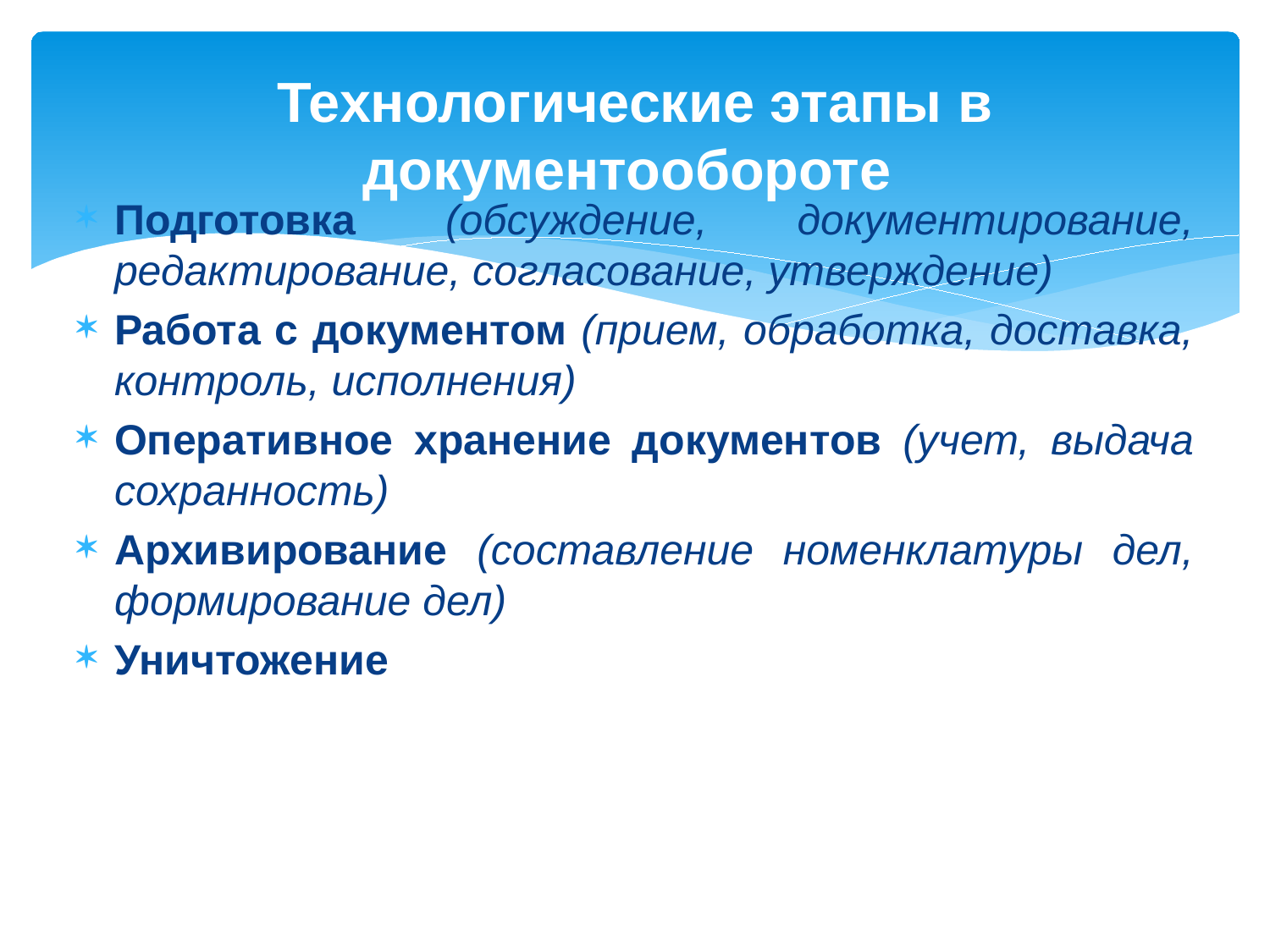

# Технологические этапы в документообороте
Подготовка (обсуждение, документирование, редактирование, согласование, утверждение)
Работа с документом (прием, обработка, доставка, контроль, исполнения)
Оперативное хранение документов (учет, выдача сохранность)
Архивирование (составление номенклатуры дел, формирование дел)
Уничтожение